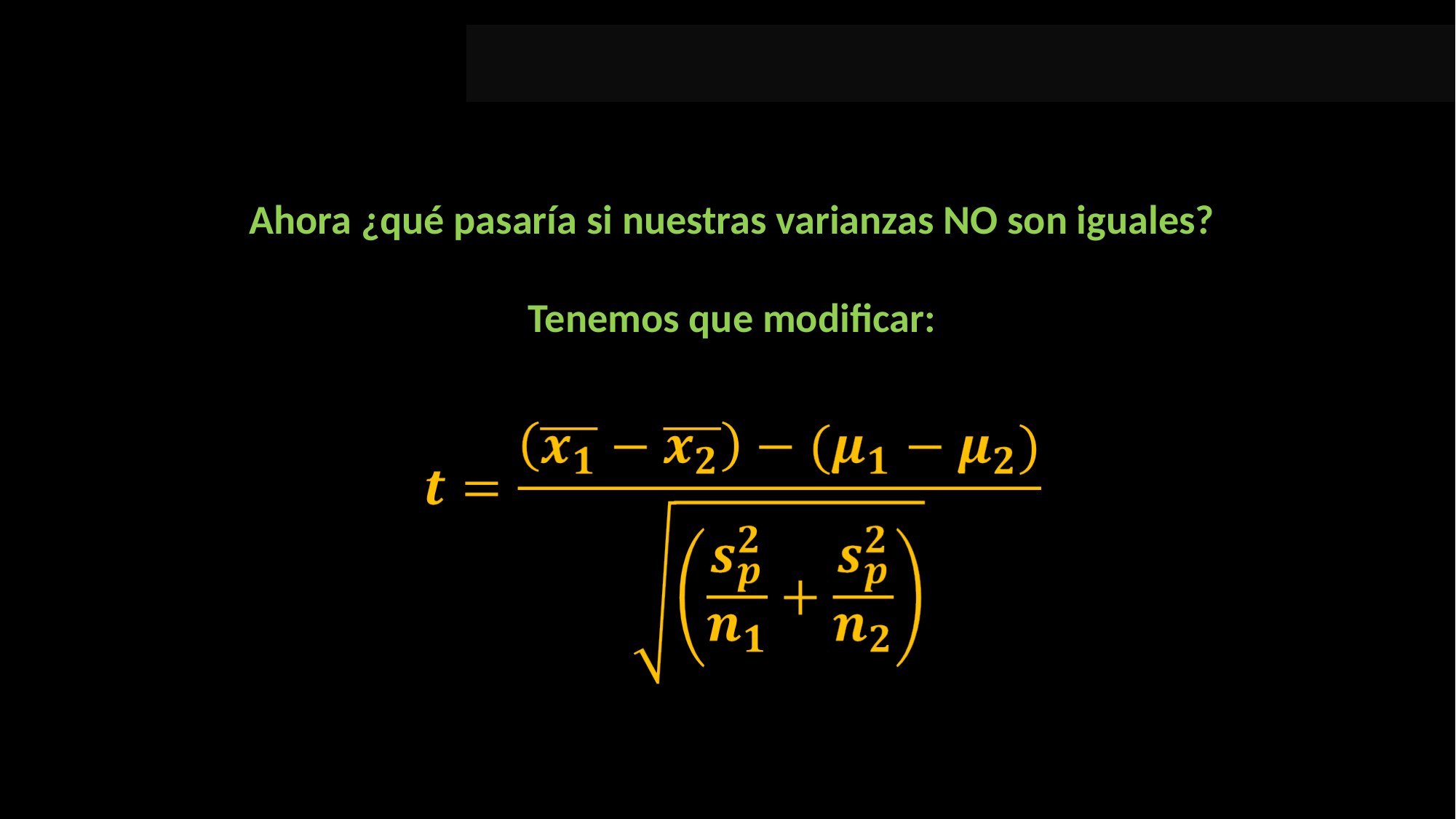

Ahora ¿qué pasaría si nuestras varianzas NO son iguales?

Tenemos que modificar: